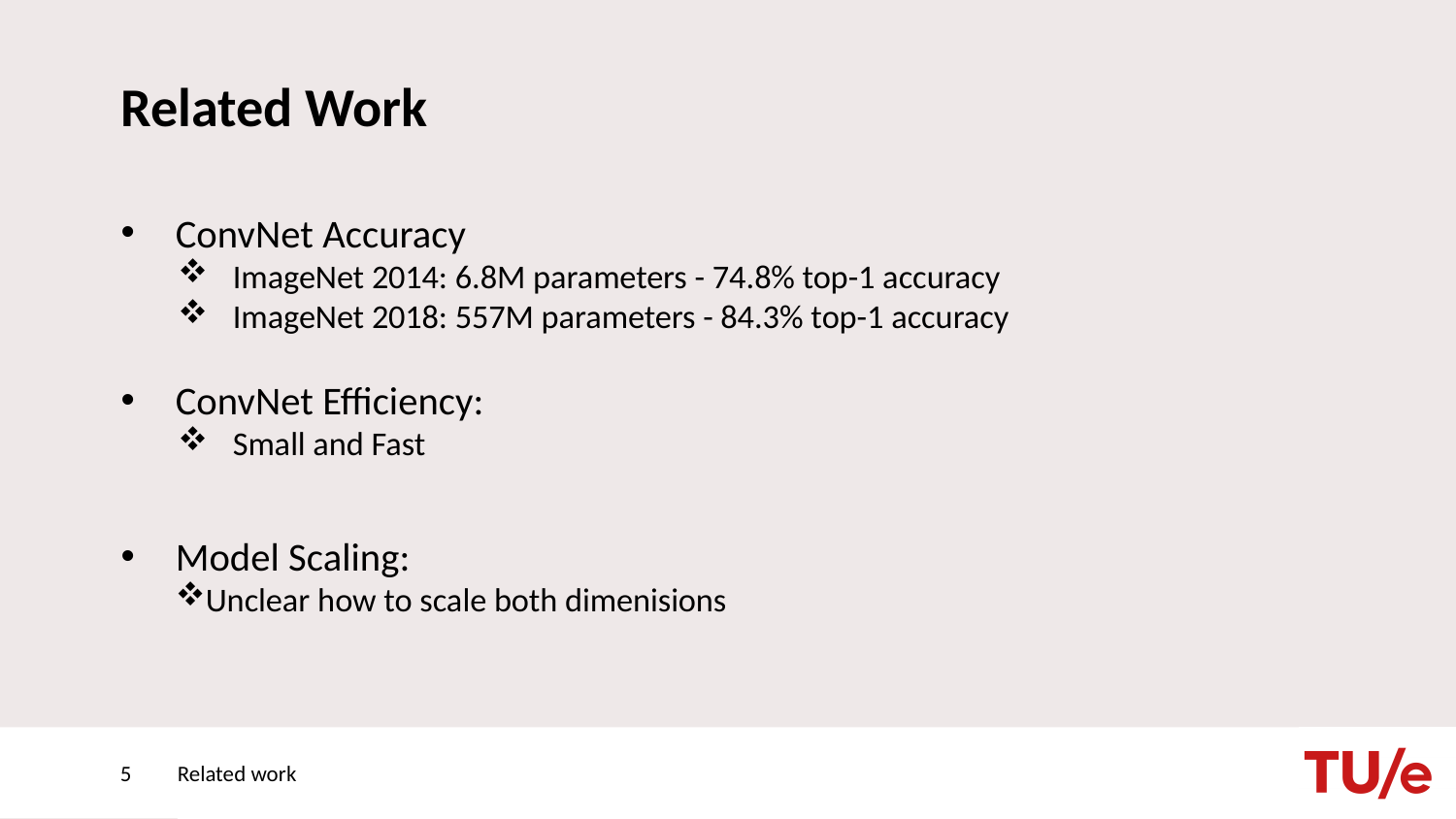

# Related Work
ConvNet Accuracy
ImageNet 2014: 6.8M parameters - 74.8% top-1 accuracy
ImageNet 2018: 557M parameters - 84.3% top-1 accuracy

ConvNet Efficiency:
Small and Fast

Model Scaling:
Unclear how to scale both dimenisions
5
Related work